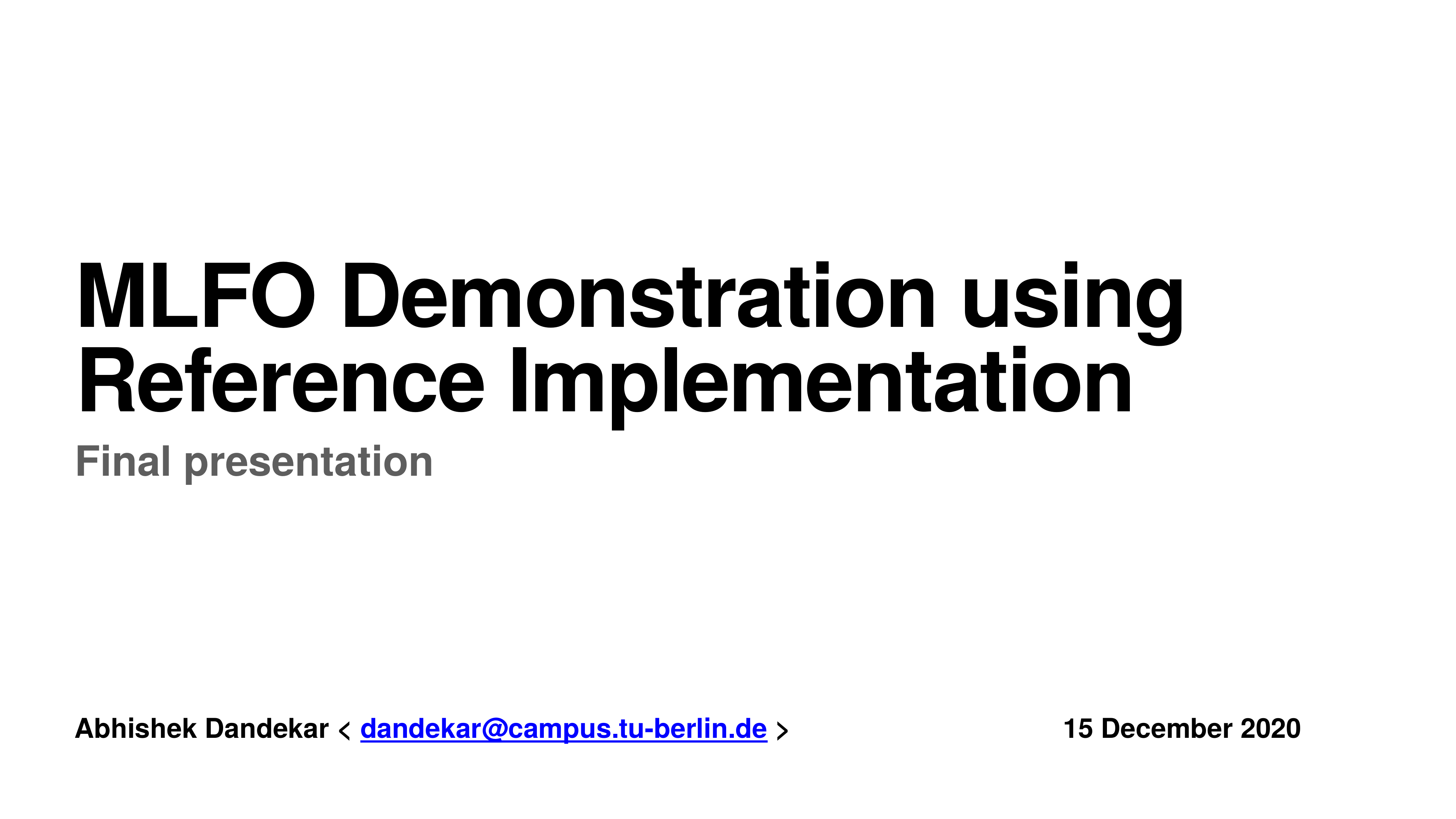

# MLFO Demonstration using Reference Implementation
Final presentation
Abhishek Dandekar < dandekar@campus.tu-berlin.de >                                    15 December 2020